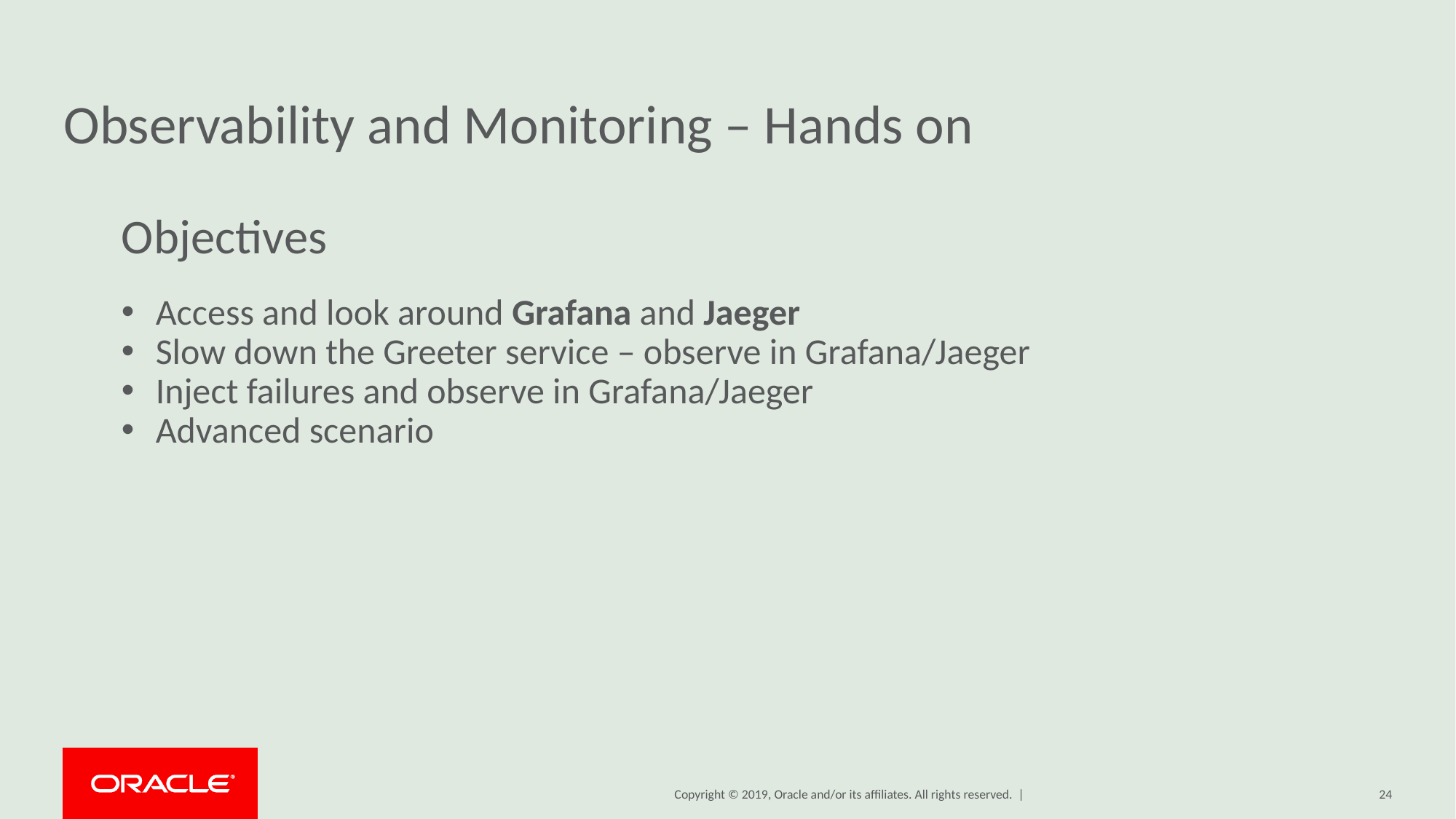

# Observability and Monitoring – Hands on

Objectives

Access and look around Grafana and Jaeger
Slow down the Greeter service – observe in Grafana/Jaeger
Inject failures and observe in Grafana/Jaeger
Advanced scenario

24